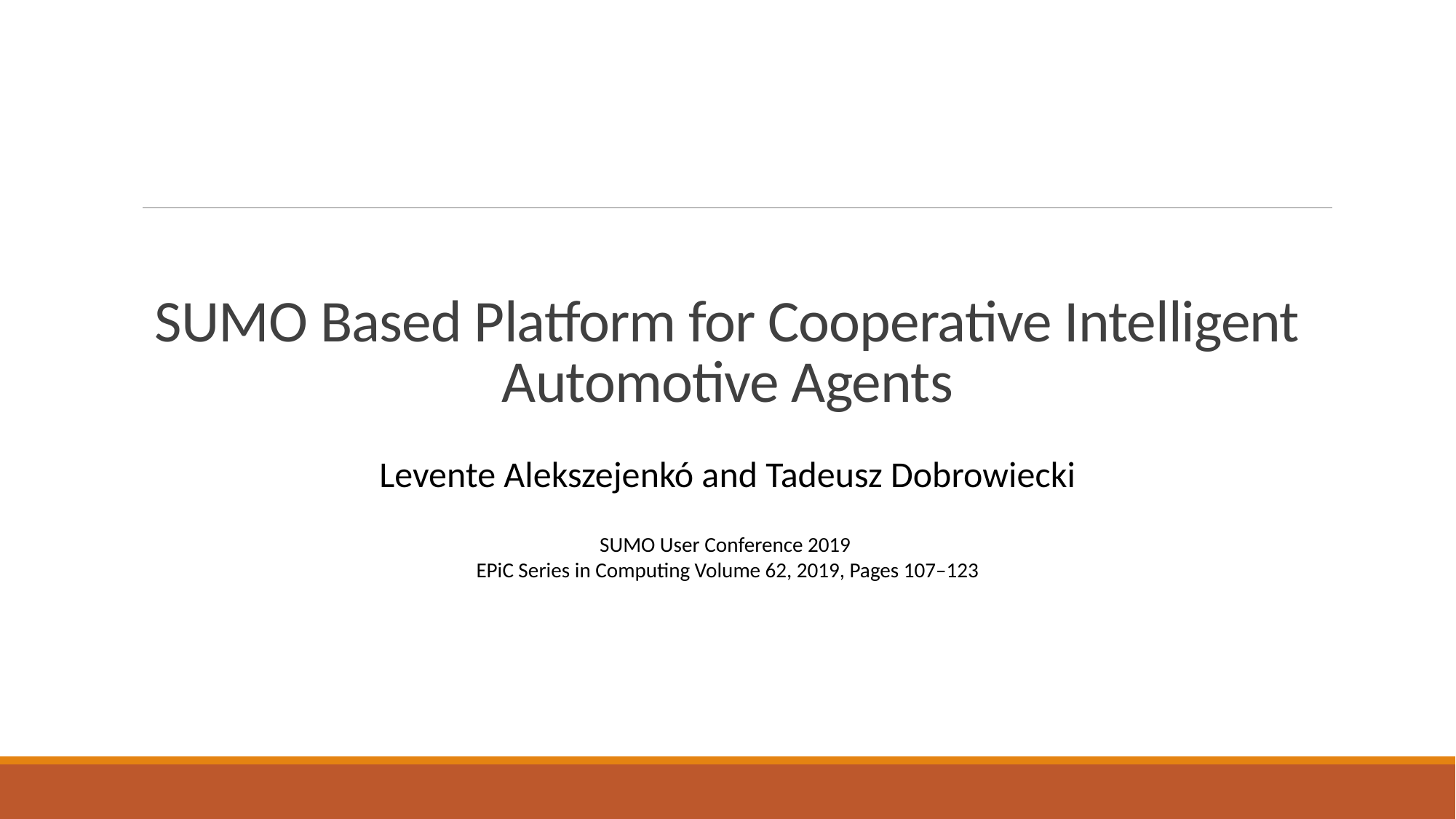

# SUMO Based Platform for Cooperative Intelligent Automotive Agents
Levente Alekszejenkó and Tadeusz Dobrowiecki
SUMO User Conference 2019
EPiC Series in Computing Volume 62, 2019, Pages 107–123